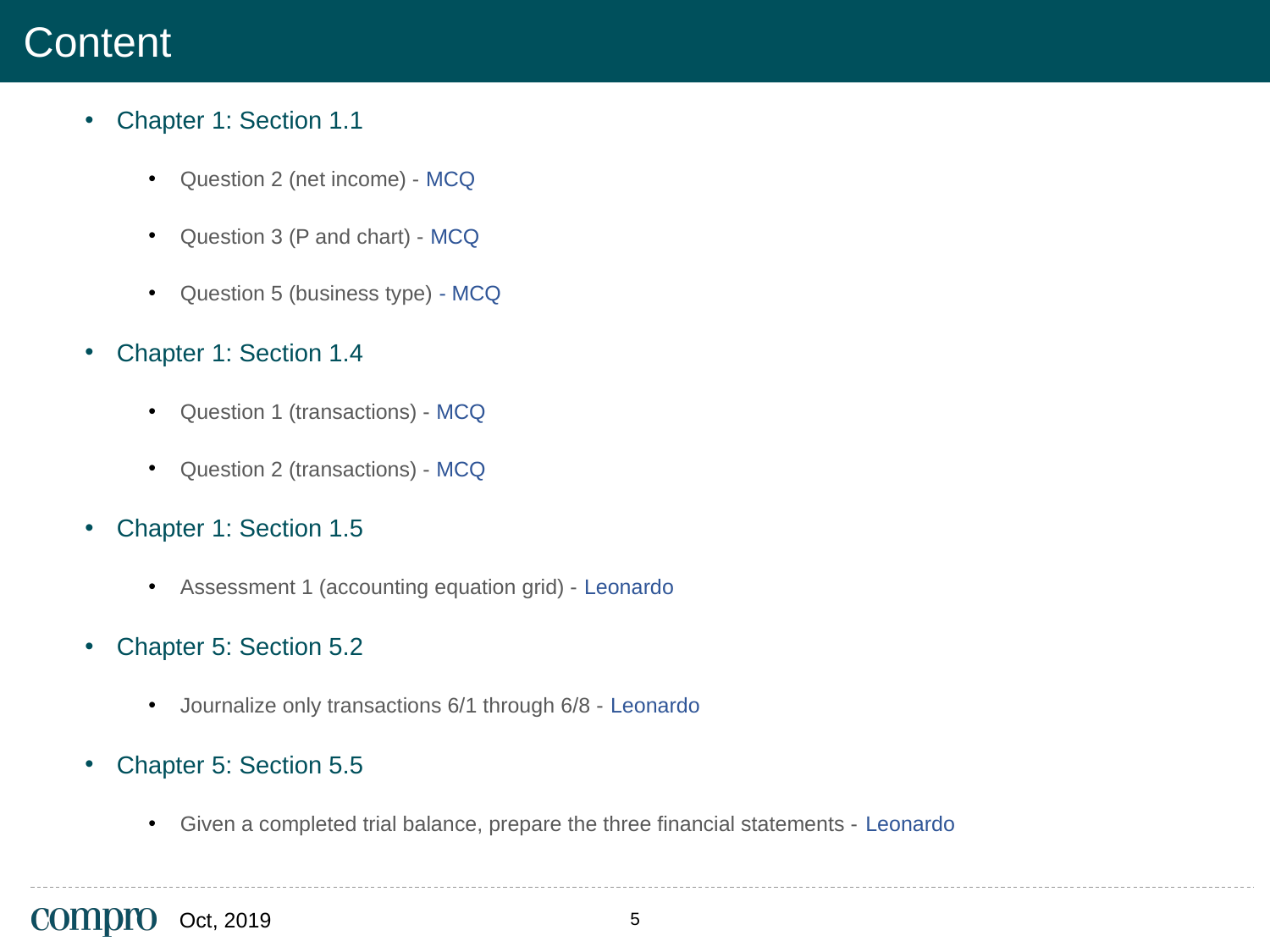

# Content
Chapter 1: Section 1.1
Question 2 (net income) - MCQ
Question 3 (P and chart) - MCQ
Question 5 (business type) - MCQ
Chapter 1: Section 1.4
Question 1 (transactions) - MCQ
Question 2 (transactions) - MCQ
Chapter 1: Section 1.5
Assessment 1 (accounting equation grid) - Leonardo
Chapter 5: Section 5.2
Journalize only transactions 6/1 through 6/8 - Leonardo
Chapter 5: Section 5.5
Given a completed trial balance, prepare the three financial statements - Leonardo